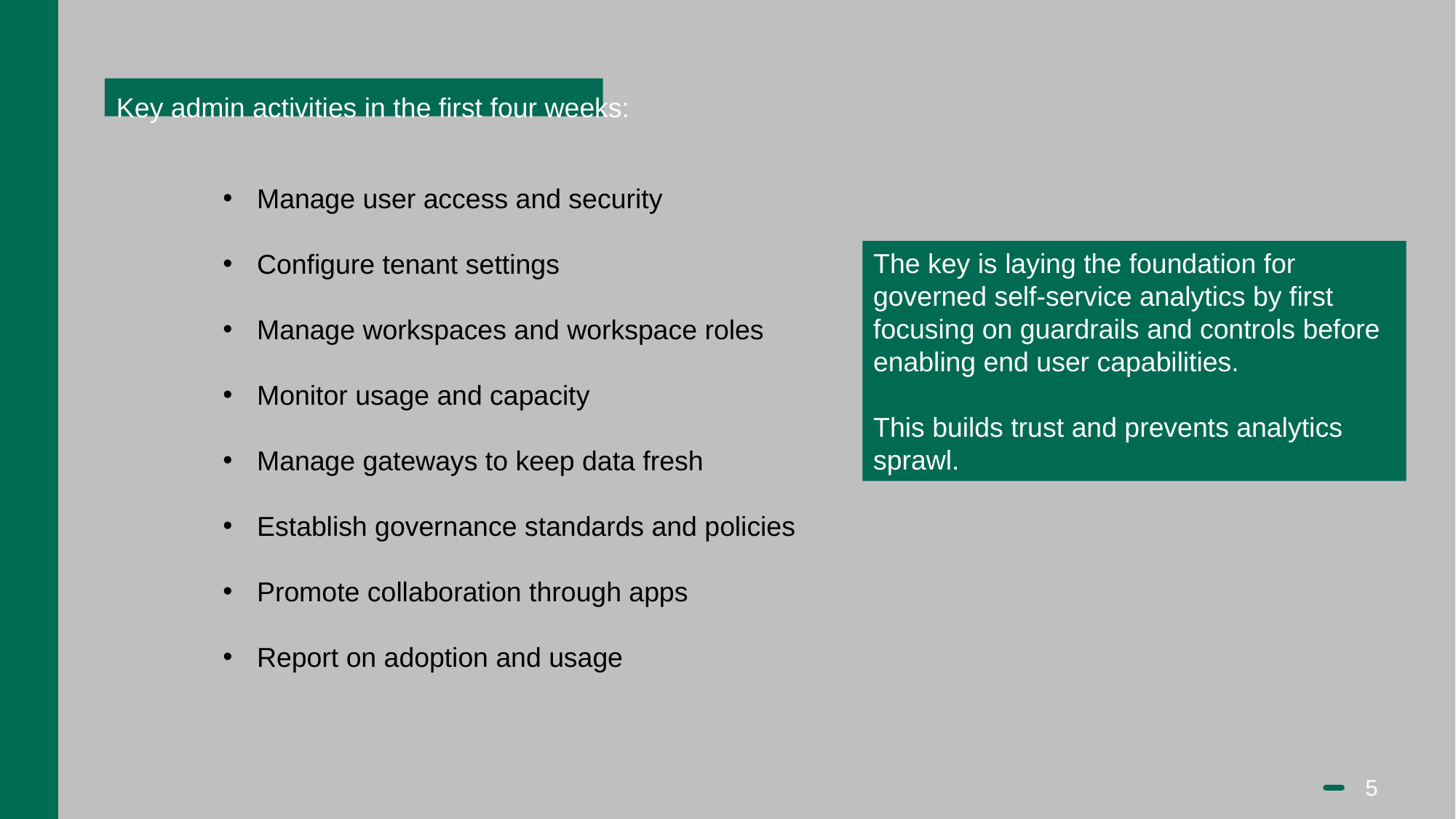

Key admin activities in the first four weeks:

Manage user access and security
Configure tenant settings
Manage workspaces and workspace roles
Monitor usage and capacity
Manage gateways to keep data fresh
Establish governance standards and policies
Promote collaboration through apps
Report on adoption and usage
The key is laying the foundation for governed self-service analytics by first focusing on guardrails and controls before enabling end user capabilities.

This builds trust and prevents analytics sprawl.